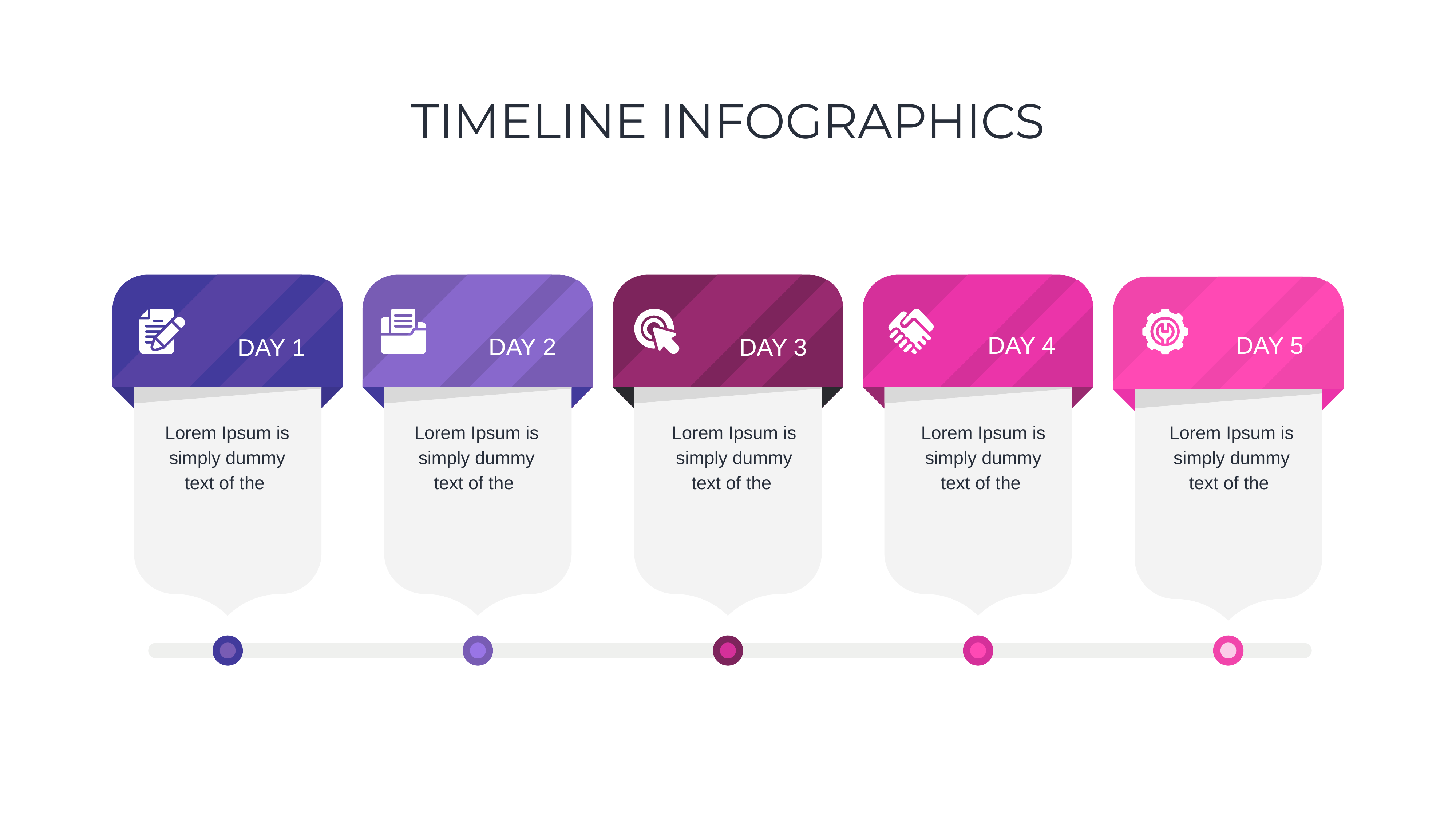

# TIMELINE INFOGRAPHICS

DAY 4
DAY 5
DAY 3
DAY 1
DAY 2

Lorem Ipsum is simply dummy text of the
Lorem Ipsum is simply dummy text of the
Lorem Ipsum is simply dummy text of the
Lorem Ipsum is simply dummy text of the
Lorem Ipsum is simply dummy text of the